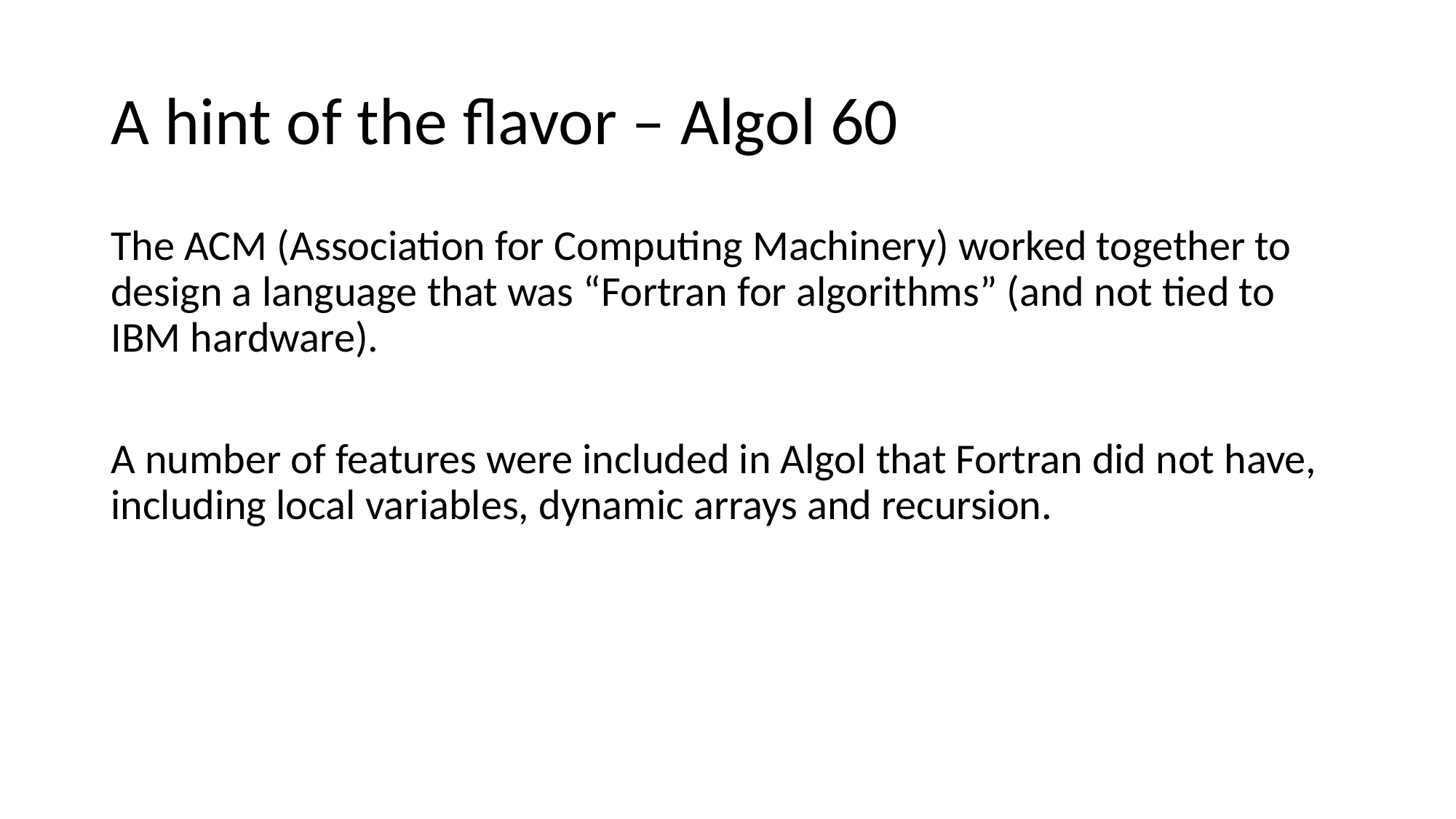

# A hint of the flavor – Algol 60
The ACM (Association for Computing Machinery) worked together to design a language that was “Fortran for algorithms” (and not tied to IBM hardware).

A number of features were included in Algol that Fortran did not have, including local variables, dynamic arrays and recursion.